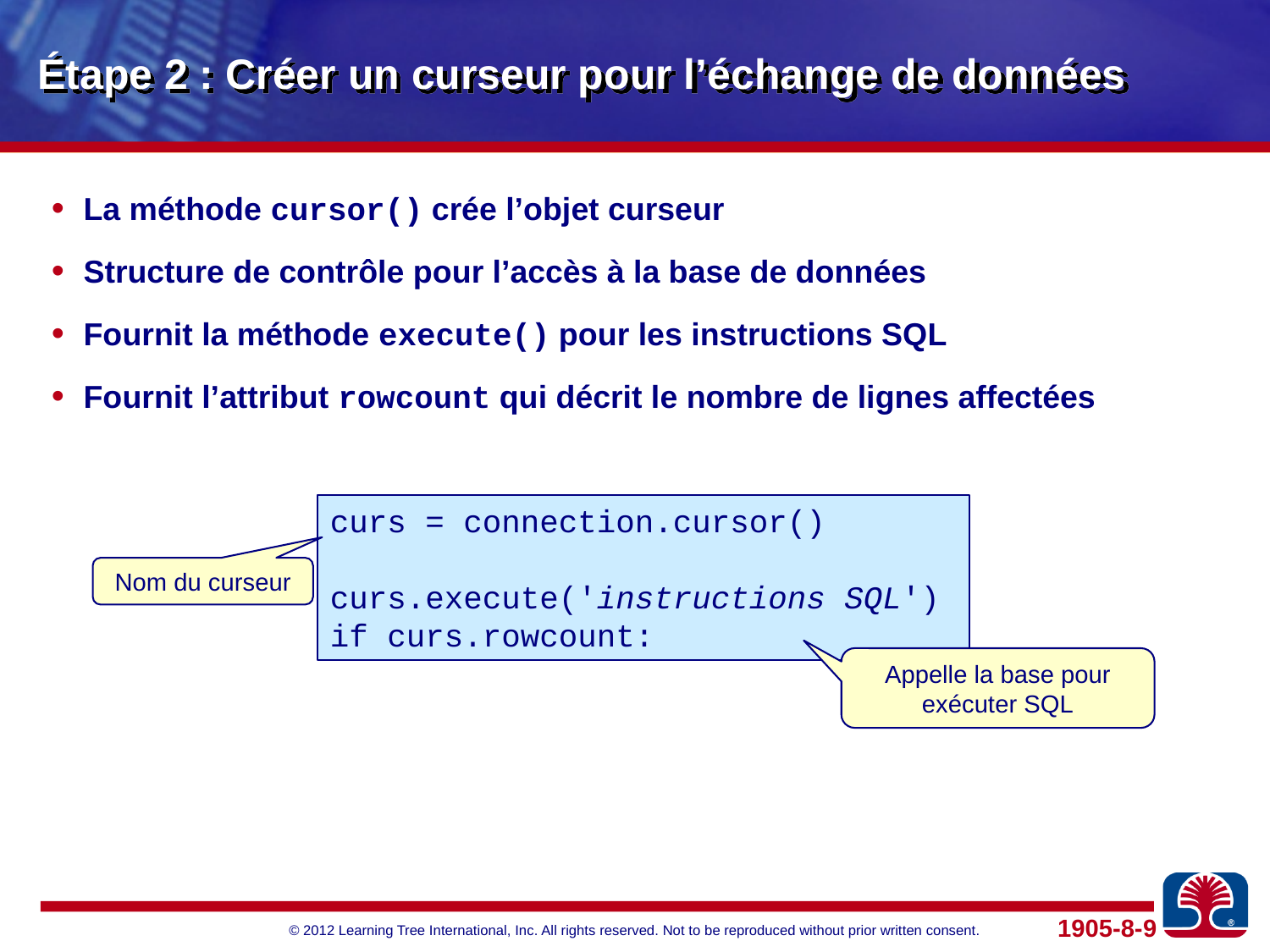

# Étape 2 : Créer un curseur pour l’échange de données
La méthode cursor() crée l’objet curseur
Structure de contrôle pour l’accès à la base de données
Fournit la méthode execute() pour les instructions SQL
Fournit l’attribut rowcount qui décrit le nombre de lignes affectées
curs = connection.cursor()

curs.execute('instructions SQL')
if curs.rowcount:
Nom du curseur
Appelle la base pour exécuter SQL